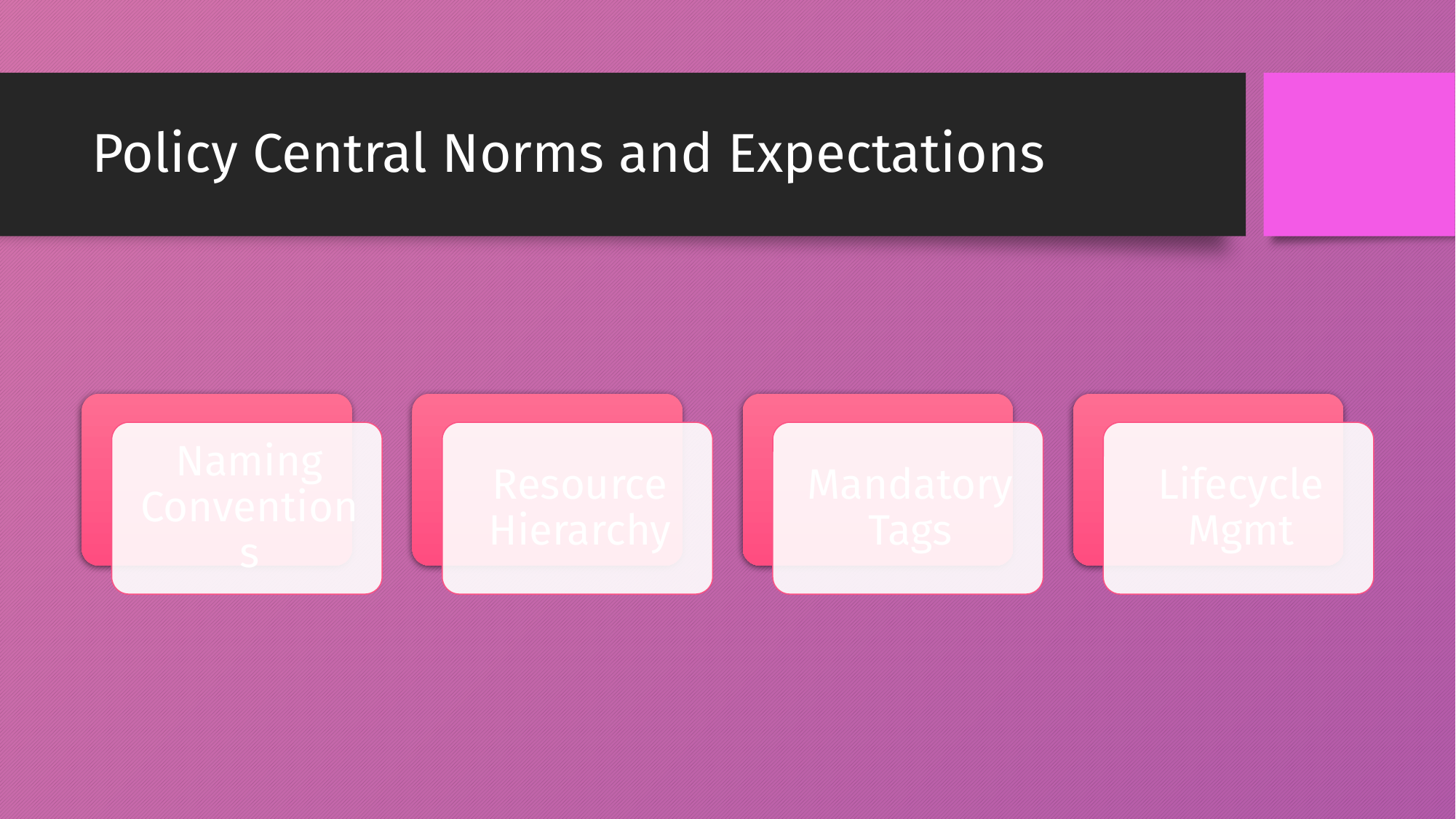

# Policy Central Norms and Expectations
Naming Conventions
Resource Hierarchy
Mandatory Tags
Lifecycle Mgmt